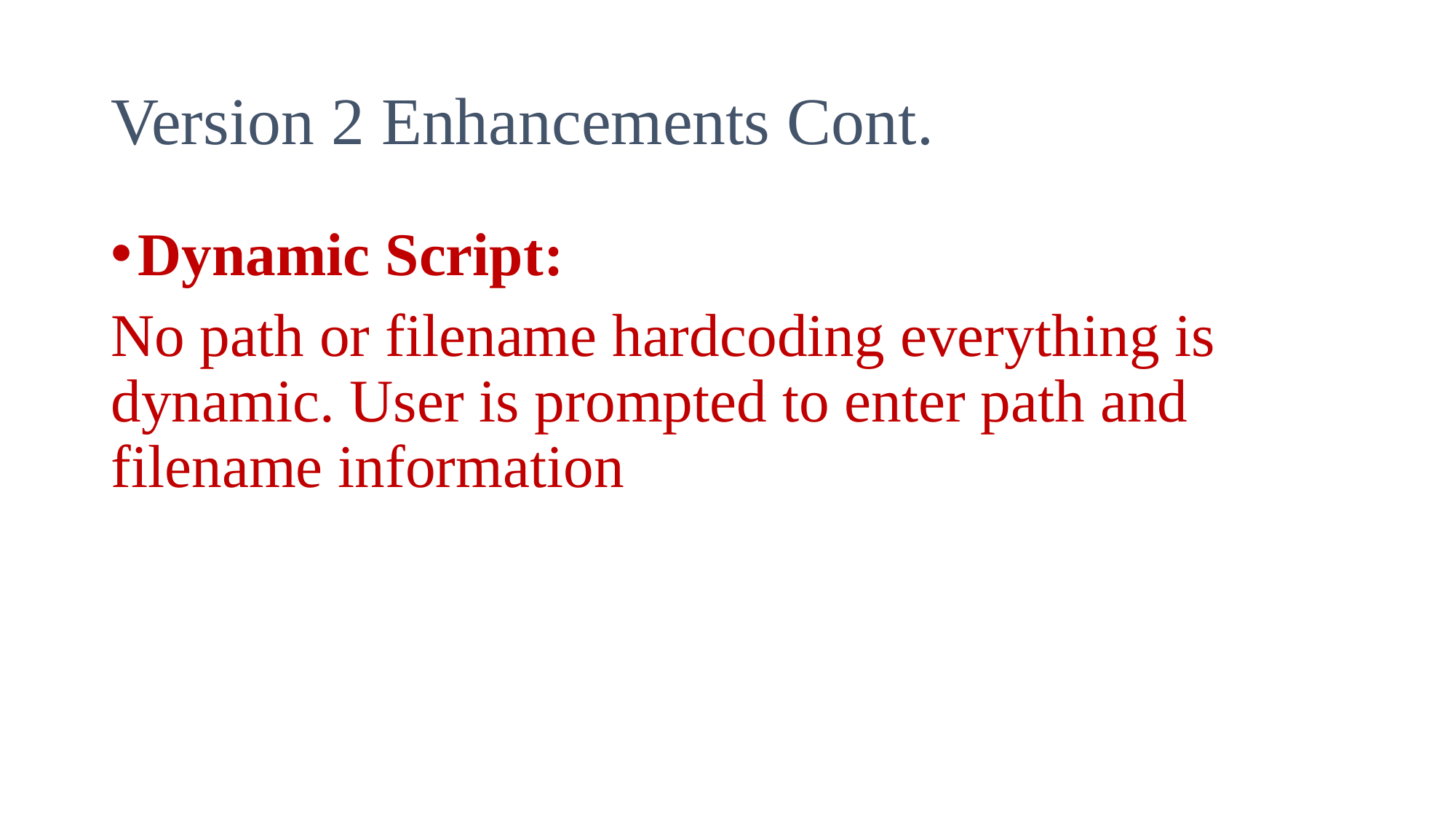

# Version 2 Enhancements Cont.
Dynamic Script:
No path or filename hardcoding everything is dynamic. User is prompted to enter path and filename information